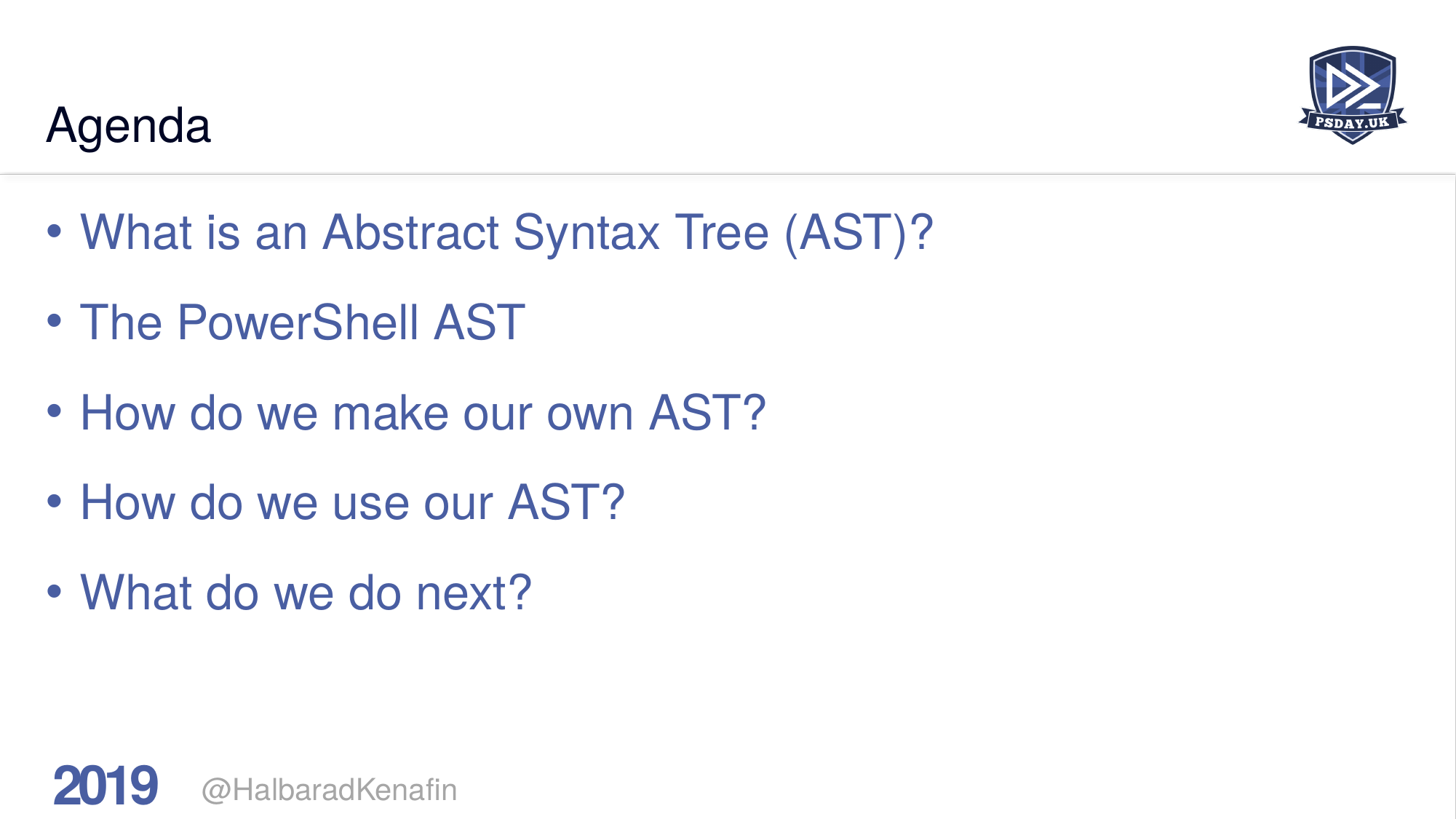

# Agenda
What is an Abstract Syntax Tree (AST)?
The PowerShell AST
How do we make our own AST?
How do we use our AST?
What do we do next?
@HalbaradKenafin